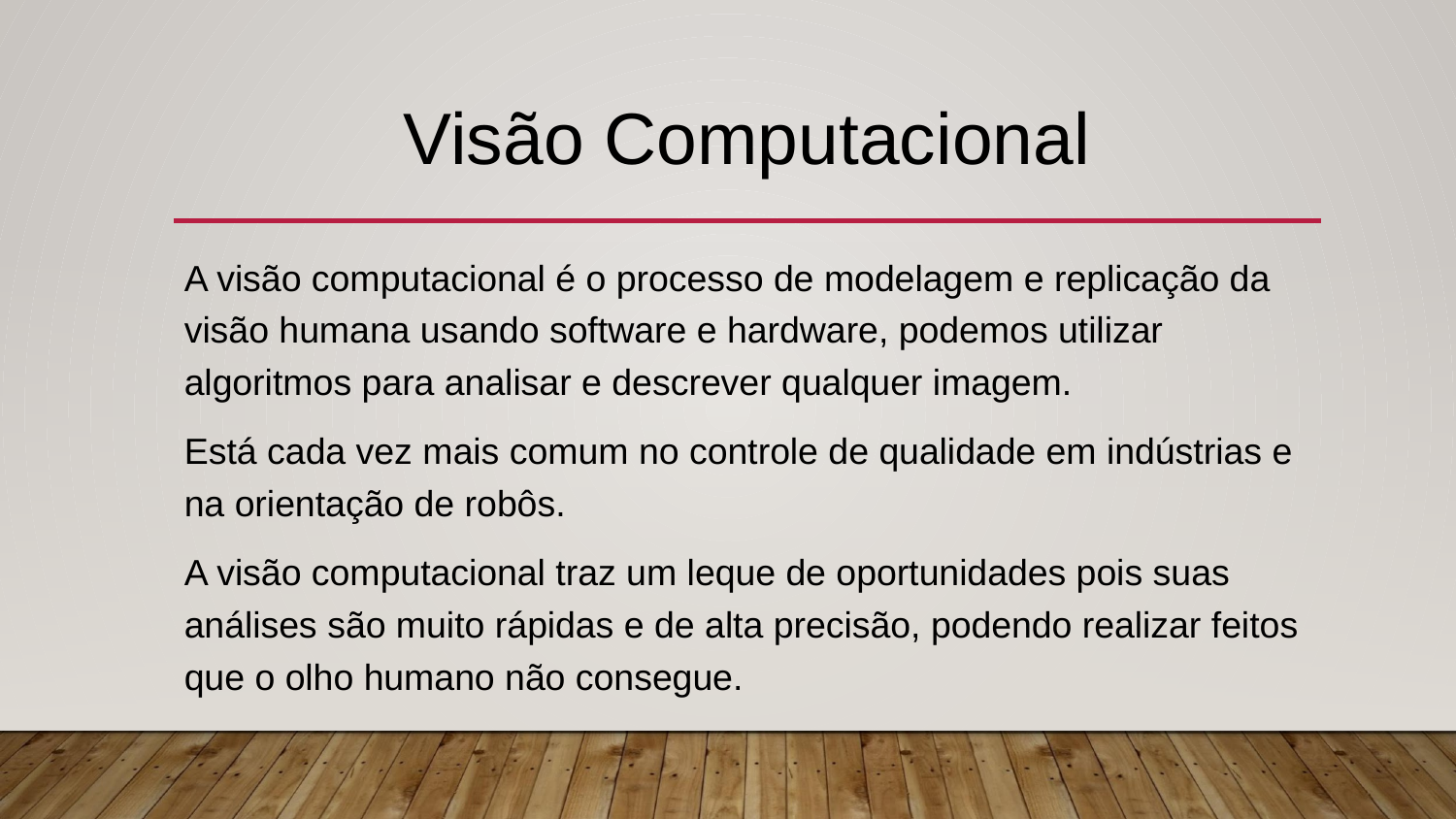

# Visão Computacional
A visão computacional é o processo de modelagem e replicação da visão humana usando software e hardware, podemos utilizar algoritmos para analisar e descrever qualquer imagem.
Está cada vez mais comum no controle de qualidade em indústrias e na orientação de robôs.
A visão computacional traz um leque de oportunidades pois suas análises são muito rápidas e de alta precisão, podendo realizar feitos que o olho humano não consegue.